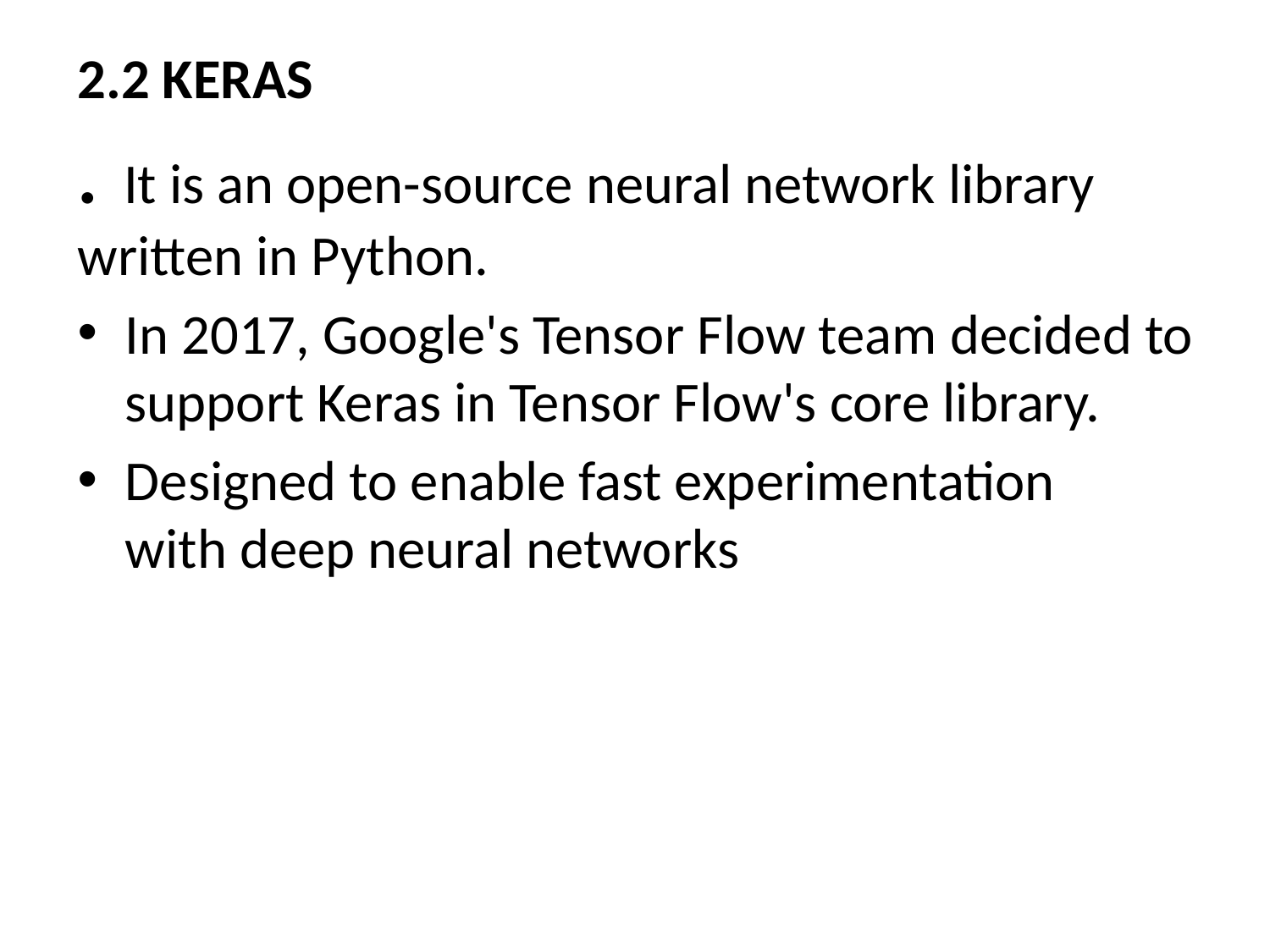

2.2 KERAS
.  It is an open-source neural network library written in Python.
In 2017, Google's Tensor Flow team decided to support Keras in Tensor Flow's core library.
Designed to enable fast experimentation with deep neural networks